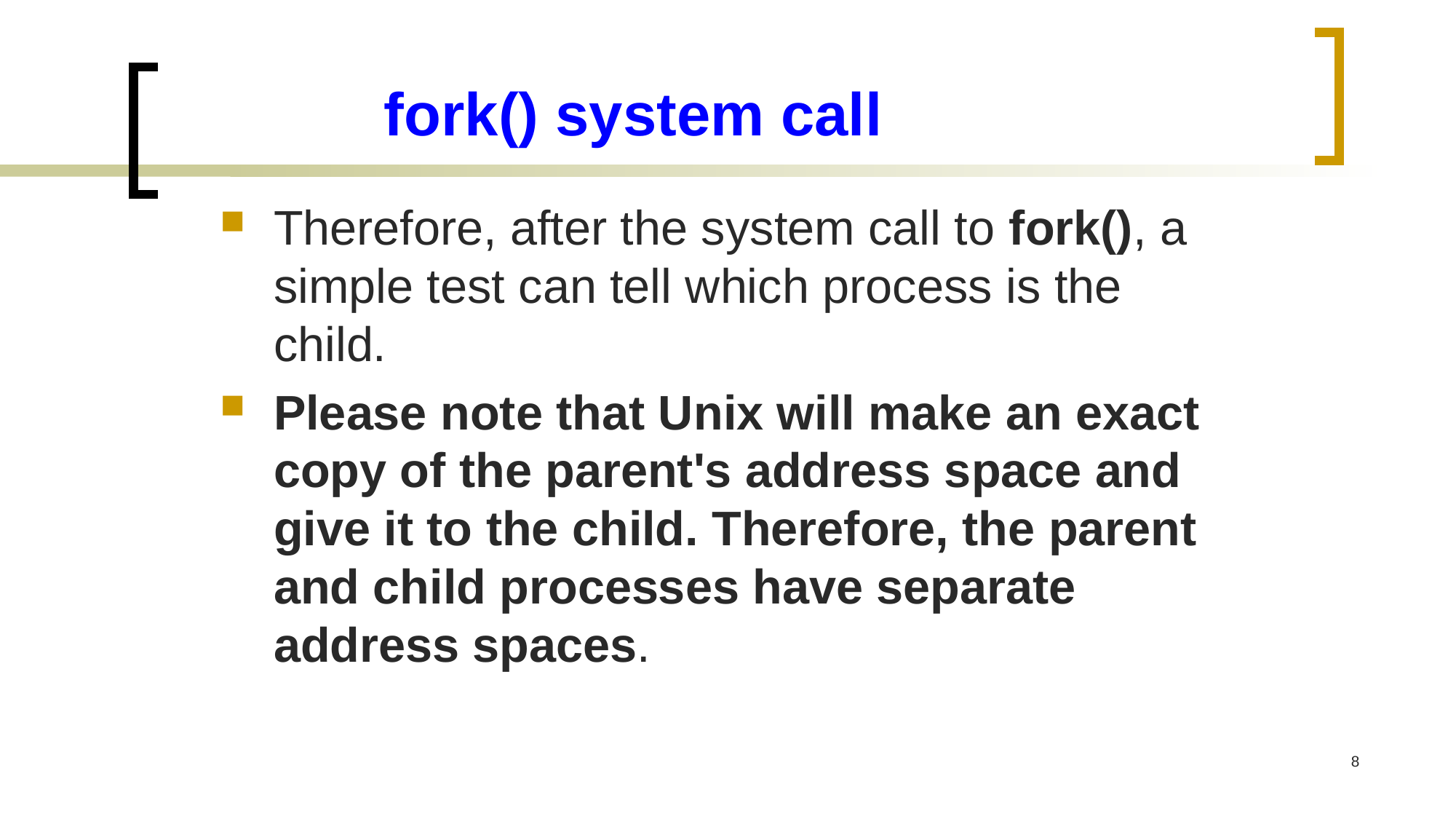

fork() system call
Therefore, after the system call to fork(), a simple test can tell which process is the child.
Please note that Unix will make an exact copy of the parent's address space and give it to the child. Therefore, the parent and child processes have separate address spaces.
8